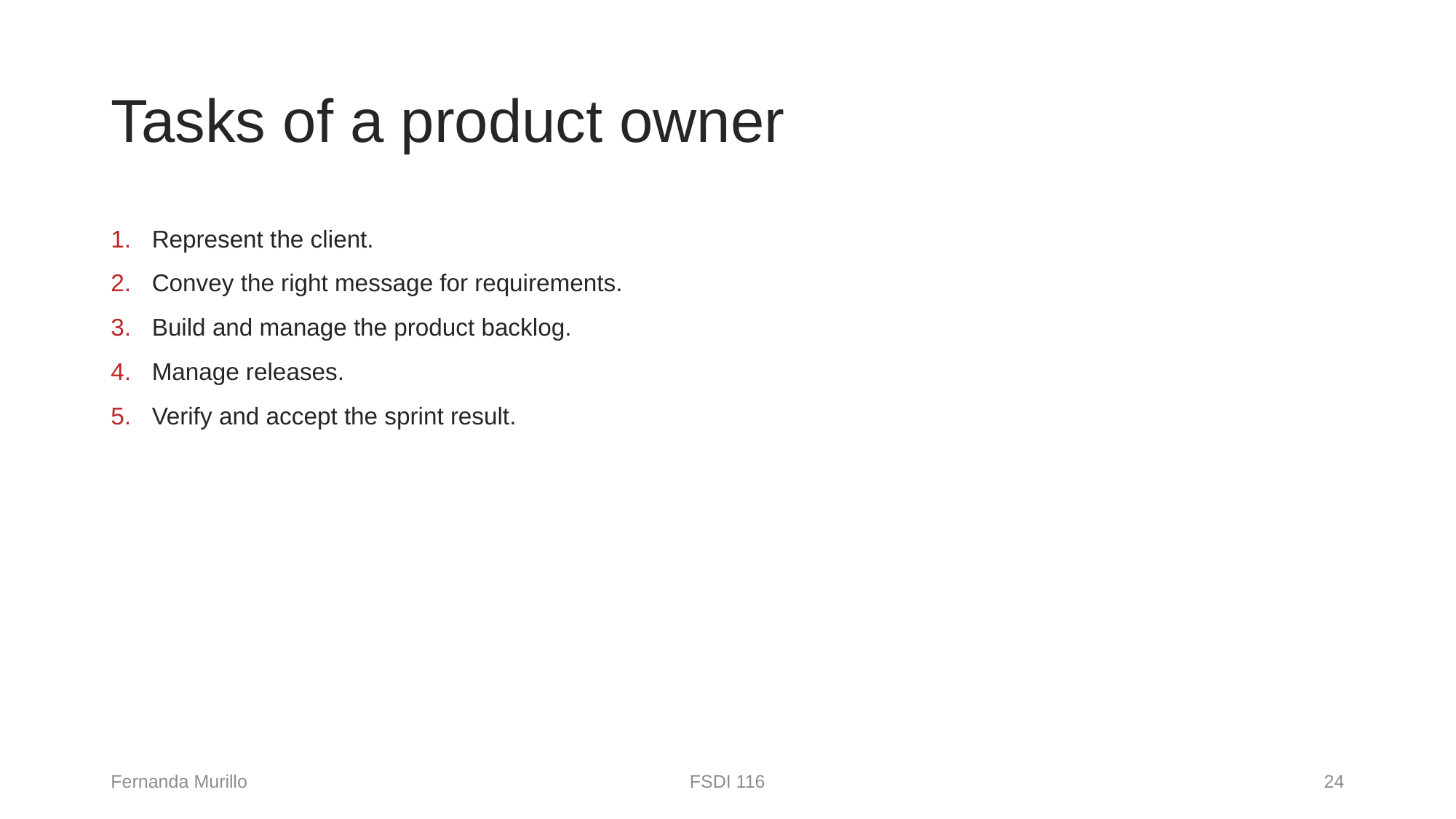

# Tasks of a product owner
Represent the client.
Convey the right message for requirements.
Build and manage the product backlog.
Manage releases.
Verify and accept the sprint result.

Fernanda Murillo
FSDI 116
24